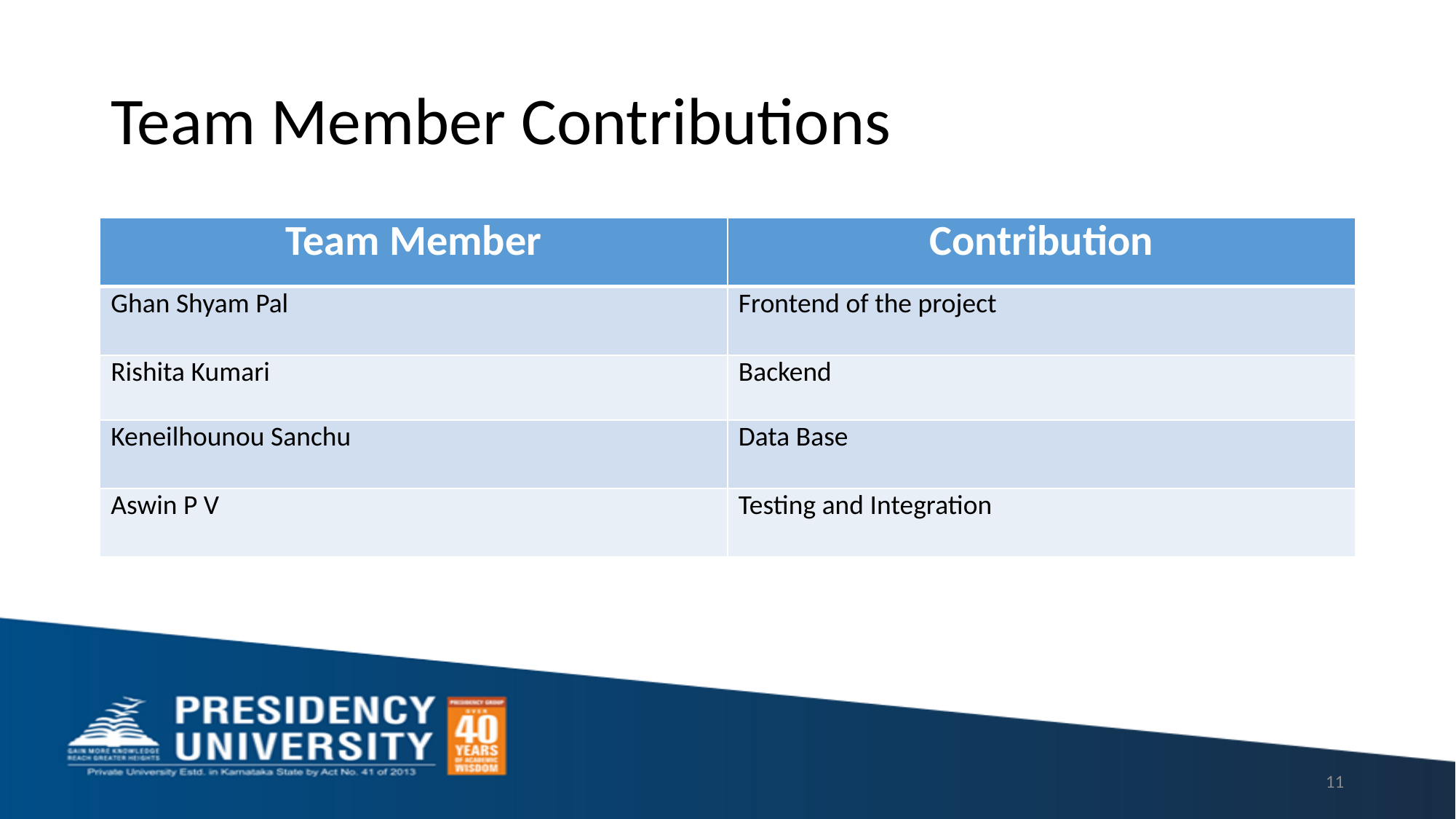

# Team Member Contributions
| Team Member | Contribution |
| --- | --- |
| Ghan Shyam Pal | Frontend of the project |
| Rishita Kumari | Backend |
| Keneilhounou Sanchu | Data Base |
| Aswin P V | Testing and Integration |
11